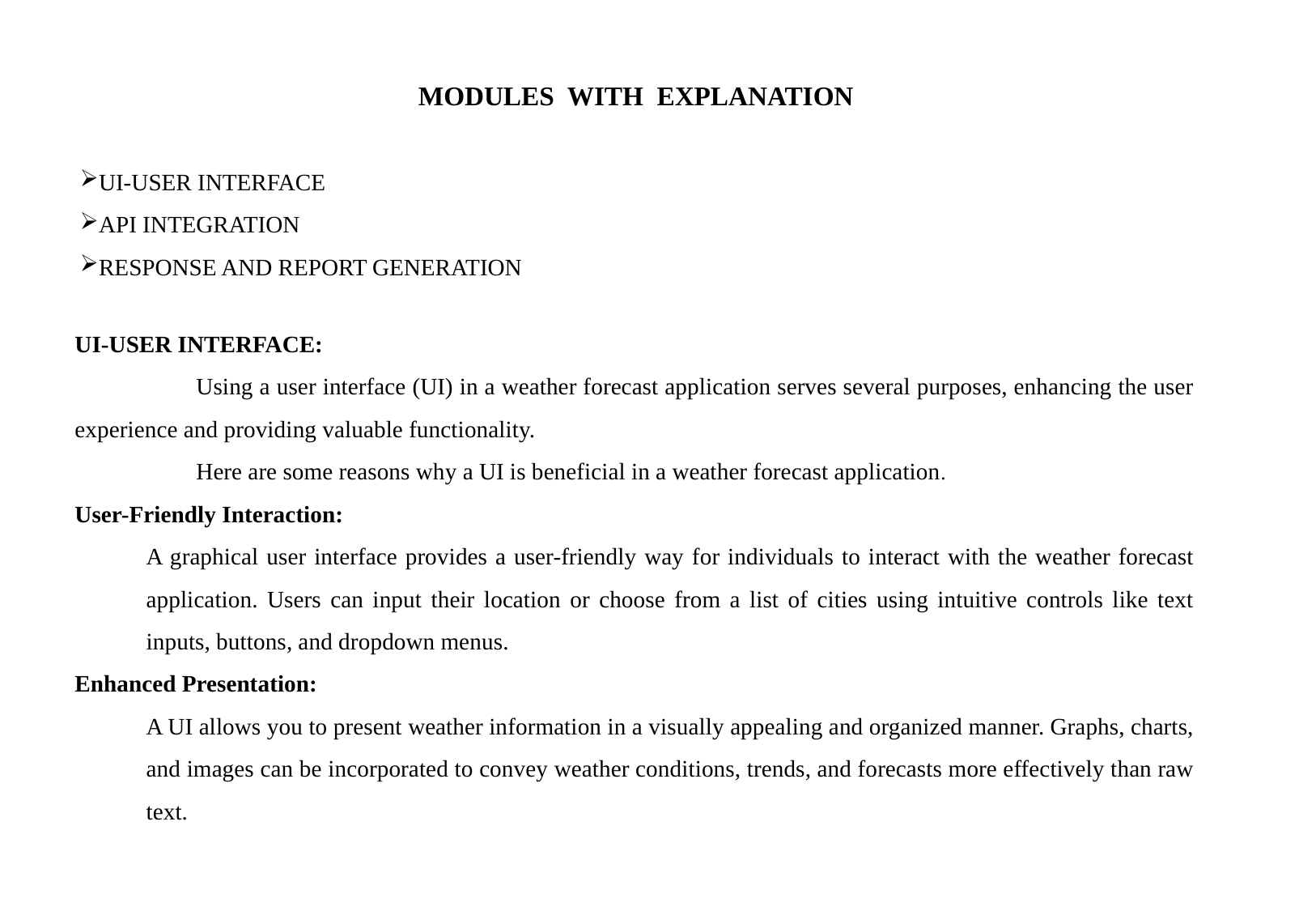

# MODULES  WITH  EXPLANATION
UI-USER INTERFACE
API INTEGRATION
RESPONSE AND REPORT GENERATION
UI-USER INTERFACE:
	Using a user interface (UI) in a weather forecast application serves several purposes, enhancing the user experience and providing valuable functionality.
	Here are some reasons why a UI is beneficial in a weather forecast application.
User-Friendly Interaction:
A graphical user interface provides a user-friendly way for individuals to interact with the weather forecast application. Users can input their location or choose from a list of cities using intuitive controls like text inputs, buttons, and dropdown menus.
Enhanced Presentation:
A UI allows you to present weather information in a visually appealing and organized manner. Graphs, charts, and images can be incorporated to convey weather conditions, trends, and forecasts more effectively than raw text.